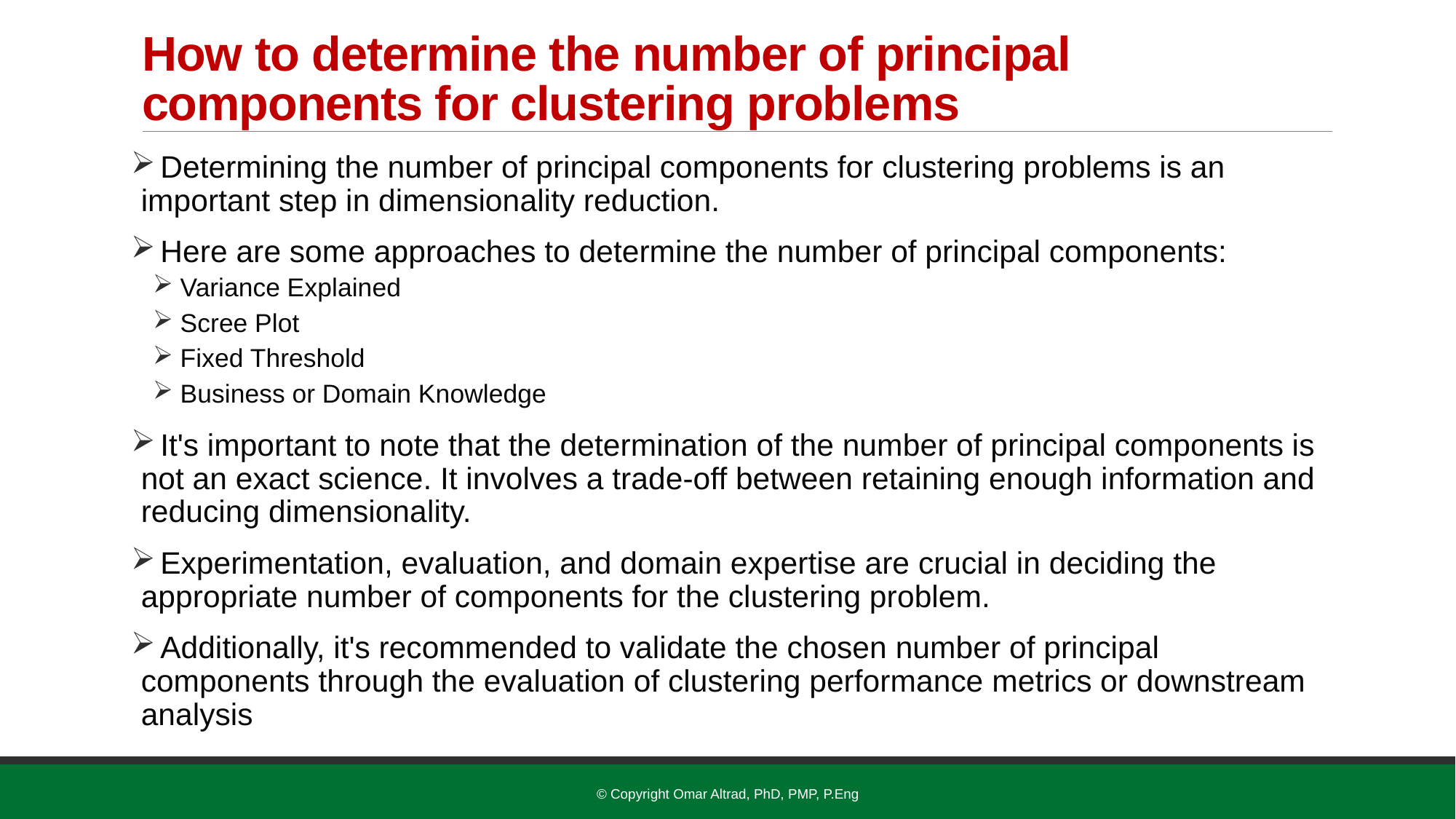

# How to determine the number of principal components for clustering problems
 Determining the number of principal components for clustering problems is an important step in dimensionality reduction.
 Here are some approaches to determine the number of principal components:
 Variance Explained
 Scree Plot
 Fixed Threshold
 Business or Domain Knowledge
 It's important to note that the determination of the number of principal components is not an exact science. It involves a trade-off between retaining enough information and reducing dimensionality.
 Experimentation, evaluation, and domain expertise are crucial in deciding the appropriate number of components for the clustering problem.
 Additionally, it's recommended to validate the chosen number of principal components through the evaluation of clustering performance metrics or downstream analysis
© Copyright Omar Altrad, PhD, PMP, P.Eng